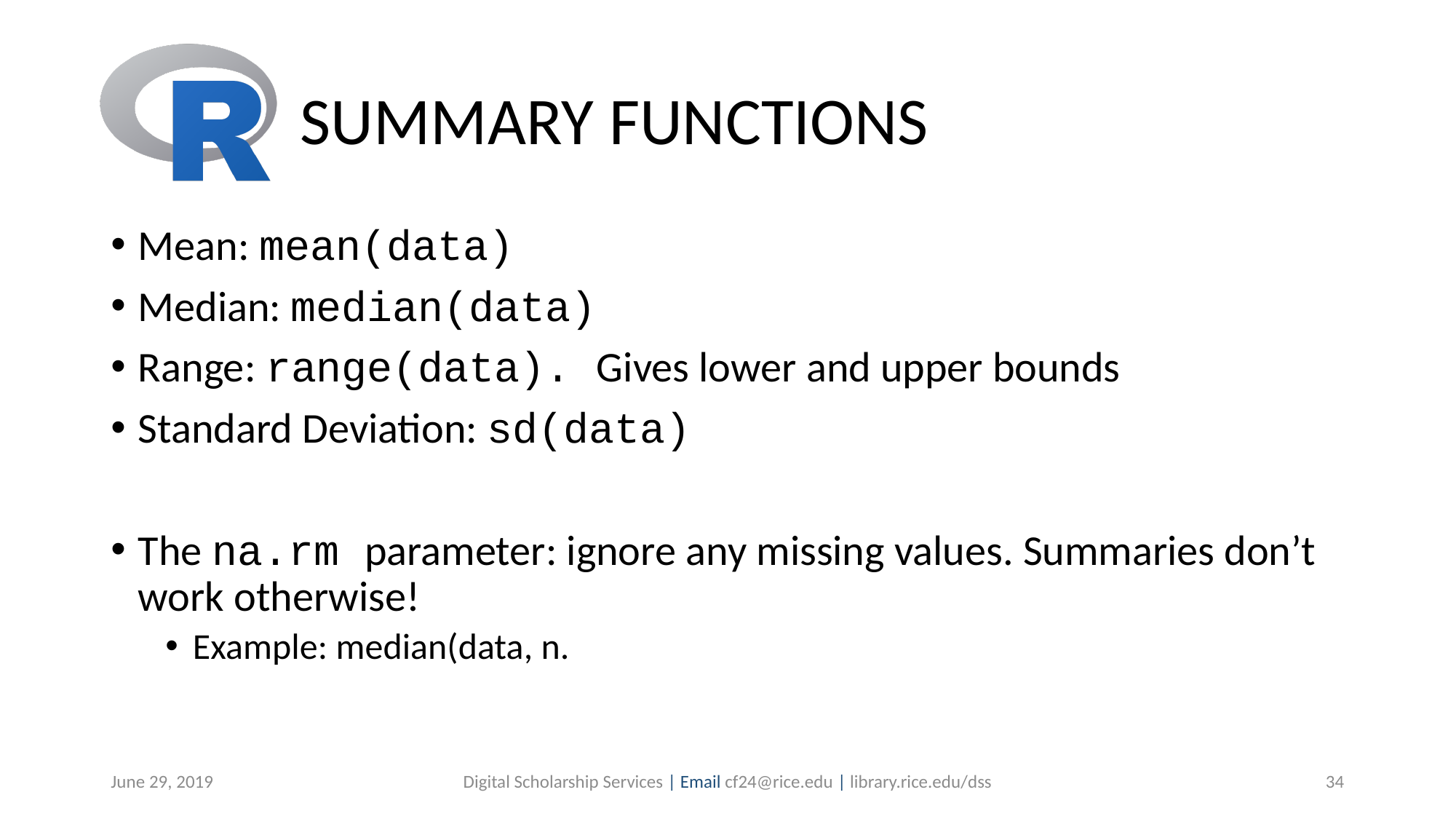

# SUMMARY FUNCTIONS
Mean: mean(data)
Median: median(data)
Range: range(data). Gives lower and upper bounds
Standard Deviation: sd(data)

The na.rm parameter: ignore any missing values. Summaries don’t work otherwise!
Example: median(data, n.
June 29, 2019
Digital Scholarship Services | Email cf24@rice.edu | library.rice.edu/dss
34